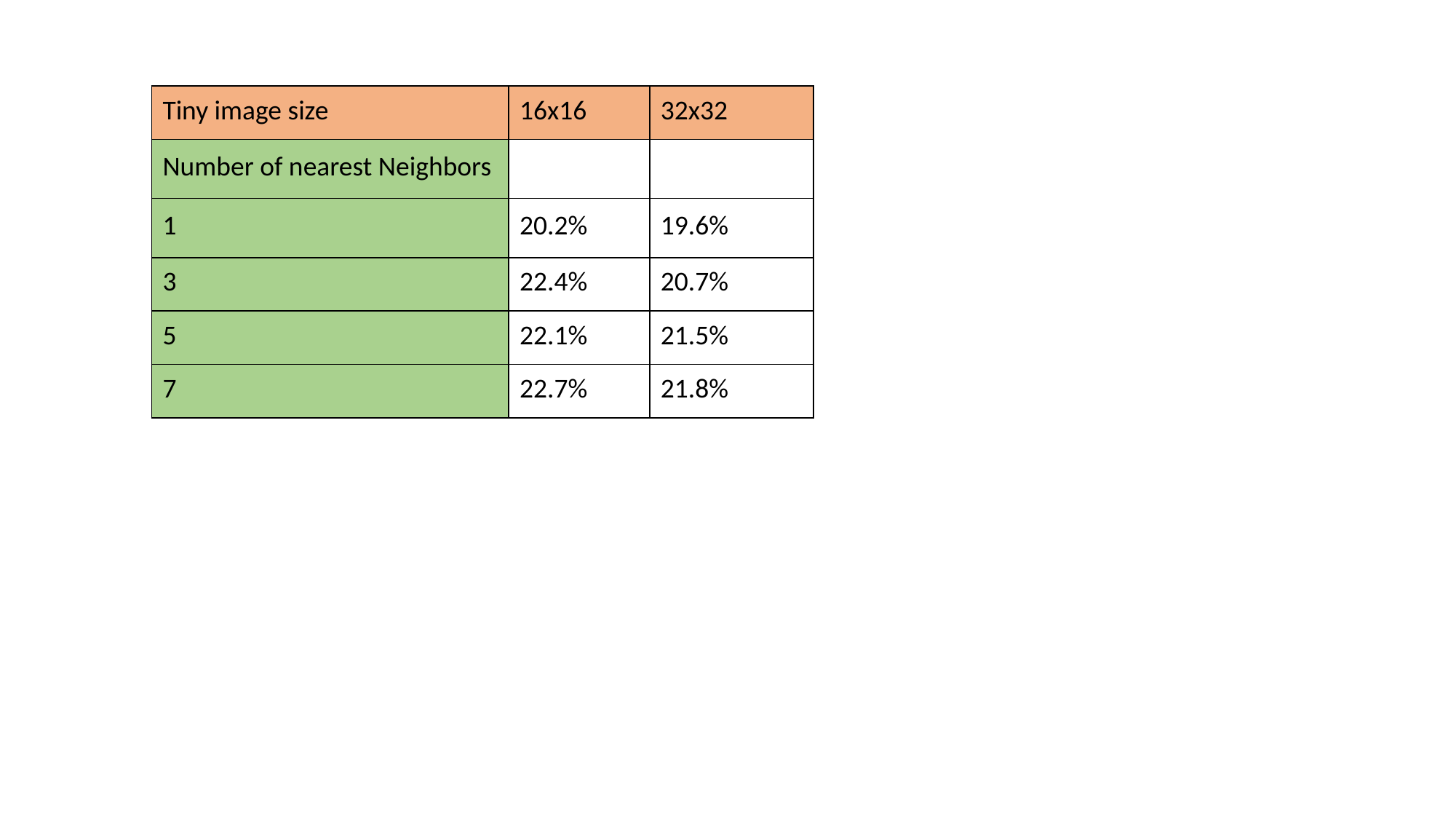

| Tiny image size | 16x16 | 32x32 |
| --- | --- | --- |
| Number of nearest Neighbors |  |  |
| 1 | 20.2% | 19.6% |
| 3 | 22.4% | 20.7% |
| 5 | 22.1% | 21.5% |
| 7 | 22.7% | 21.8% |